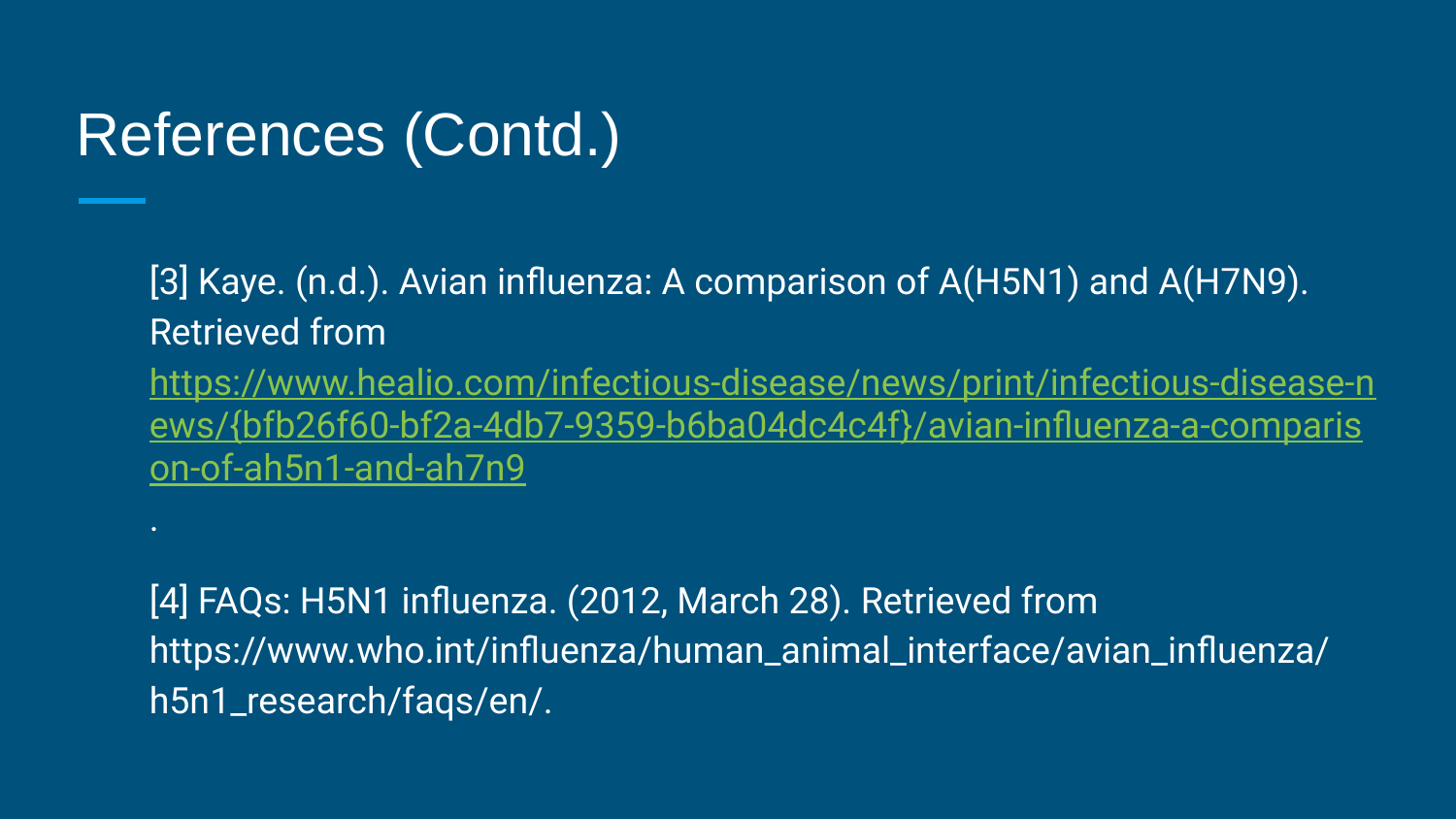

# References (Contd.)
[3] Kaye. (n.d.). Avian influenza: A comparison of A(H5N1) and A(H7N9). Retrieved from https://www.healio.com/infectious-disease/news/print/infectious-disease-news/{bfb26f60-bf2a-4db7-9359-b6ba04dc4c4f}/avian-influenza-a-comparison-of-ah5n1-and-ah7n9.
[4] FAQs: H5N1 influenza. (2012, March 28). Retrieved from https://www.who.int/influenza/human_animal_interface/avian_influenza/h5n1_research/faqs/en/.